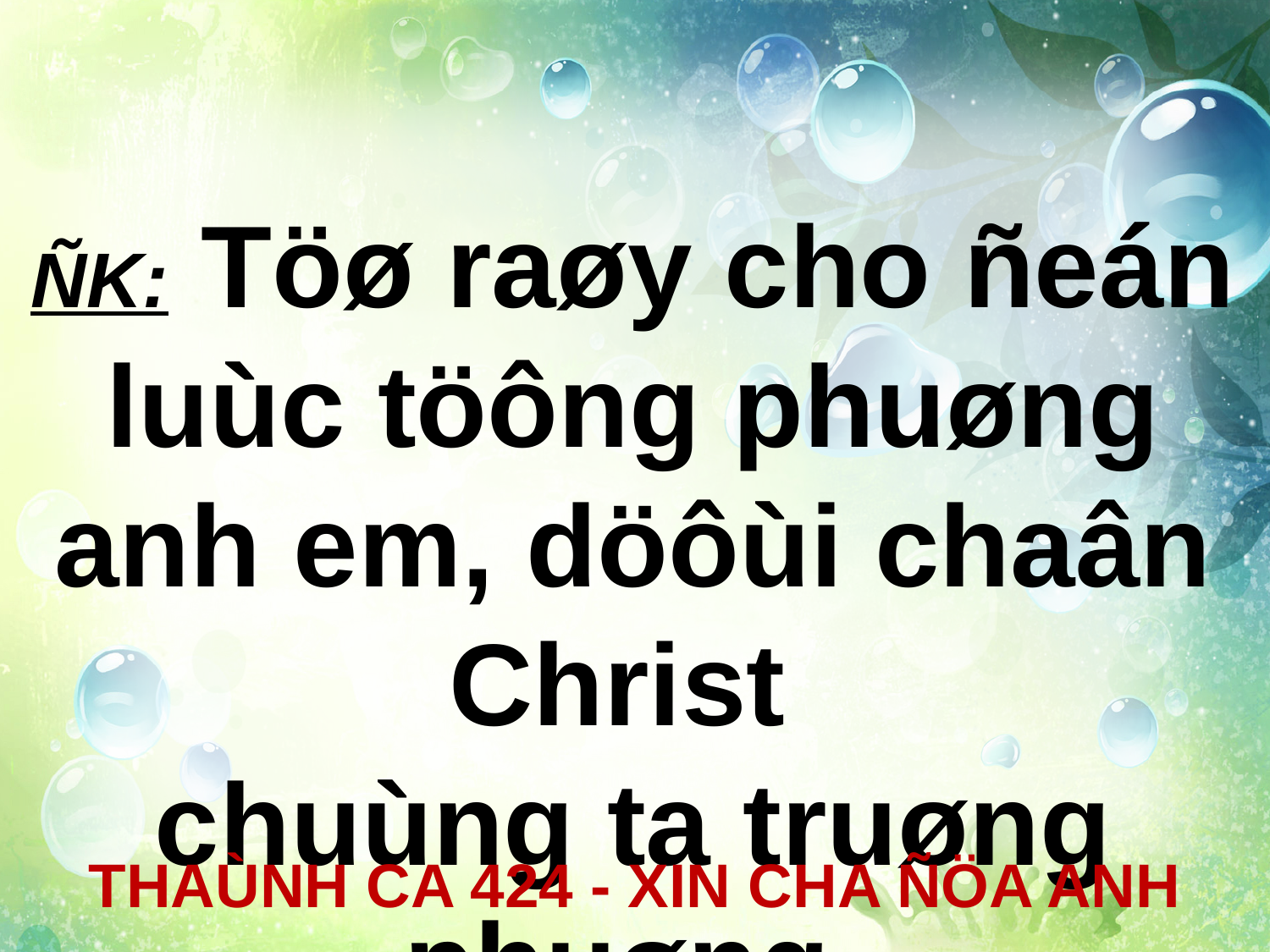

ÑK: Töø raøy cho ñeán luùc töông phuøng anh em, döôùi chaân Christ
chuùng ta truøng phuøng.
THAÙNH CA 424 - XIN CHA ÑÖA ANH